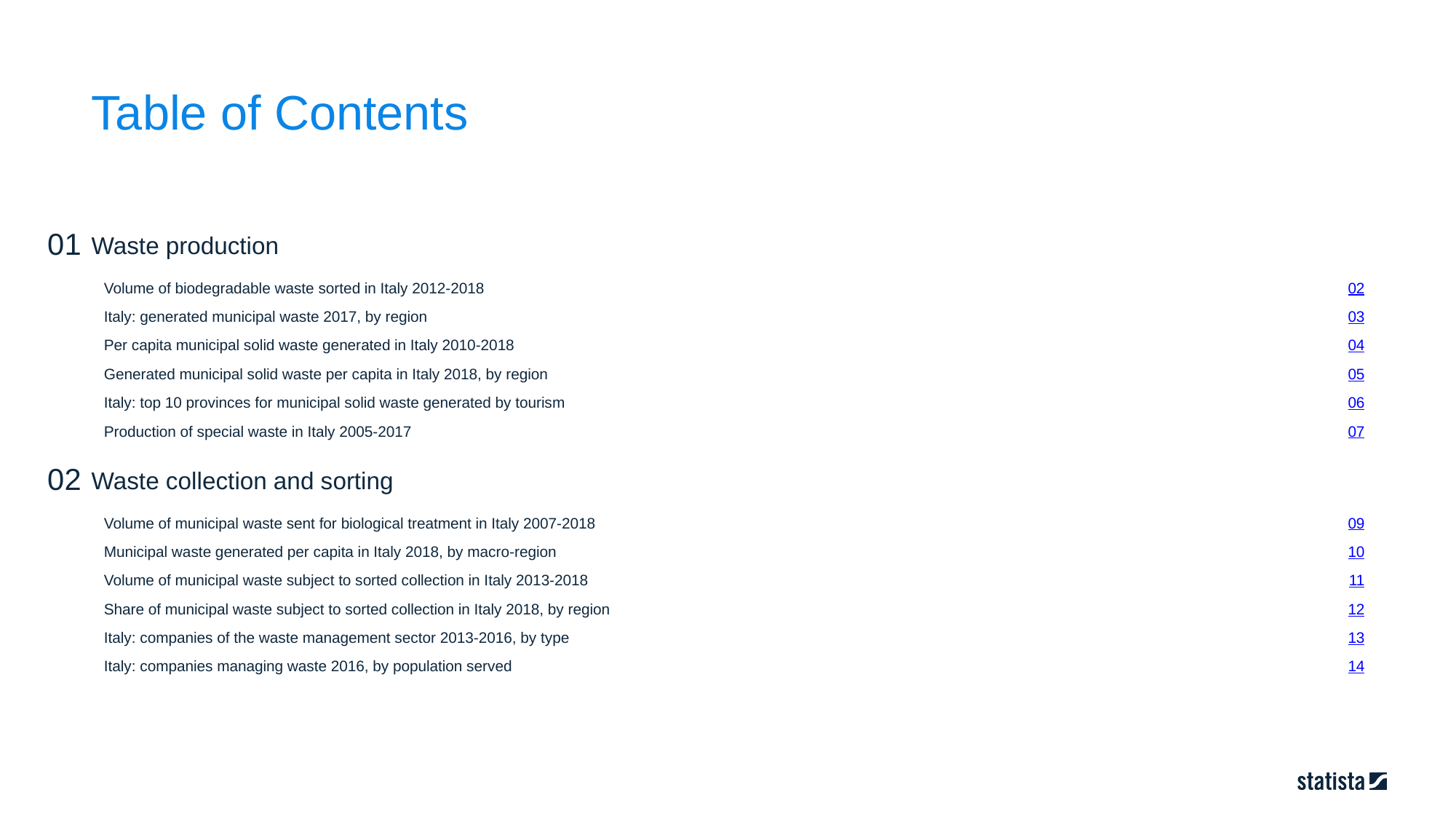

Table of Contents
01
Waste production
02
Volume of biodegradable waste sorted in Italy 2012-2018
03
Italy: generated municipal waste 2017, by region
04
Per capita municipal solid waste generated in Italy 2010-2018
05
Generated municipal solid waste per capita in Italy 2018, by region
06
Italy: top 10 provinces for municipal solid waste generated by tourism
07
Production of special waste in Italy 2005-2017
Waste collection and sorting
02
09
Volume of municipal waste sent for biological treatment in Italy 2007-2018
10
Municipal waste generated per capita in Italy 2018, by macro-region
11
Volume of municipal waste subject to sorted collection in Italy 2013-2018
12
Share of municipal waste subject to sorted collection in Italy 2018, by region
13
Italy: companies of the waste management sector 2013-2016, by type
14
Italy: companies managing waste 2016, by population served